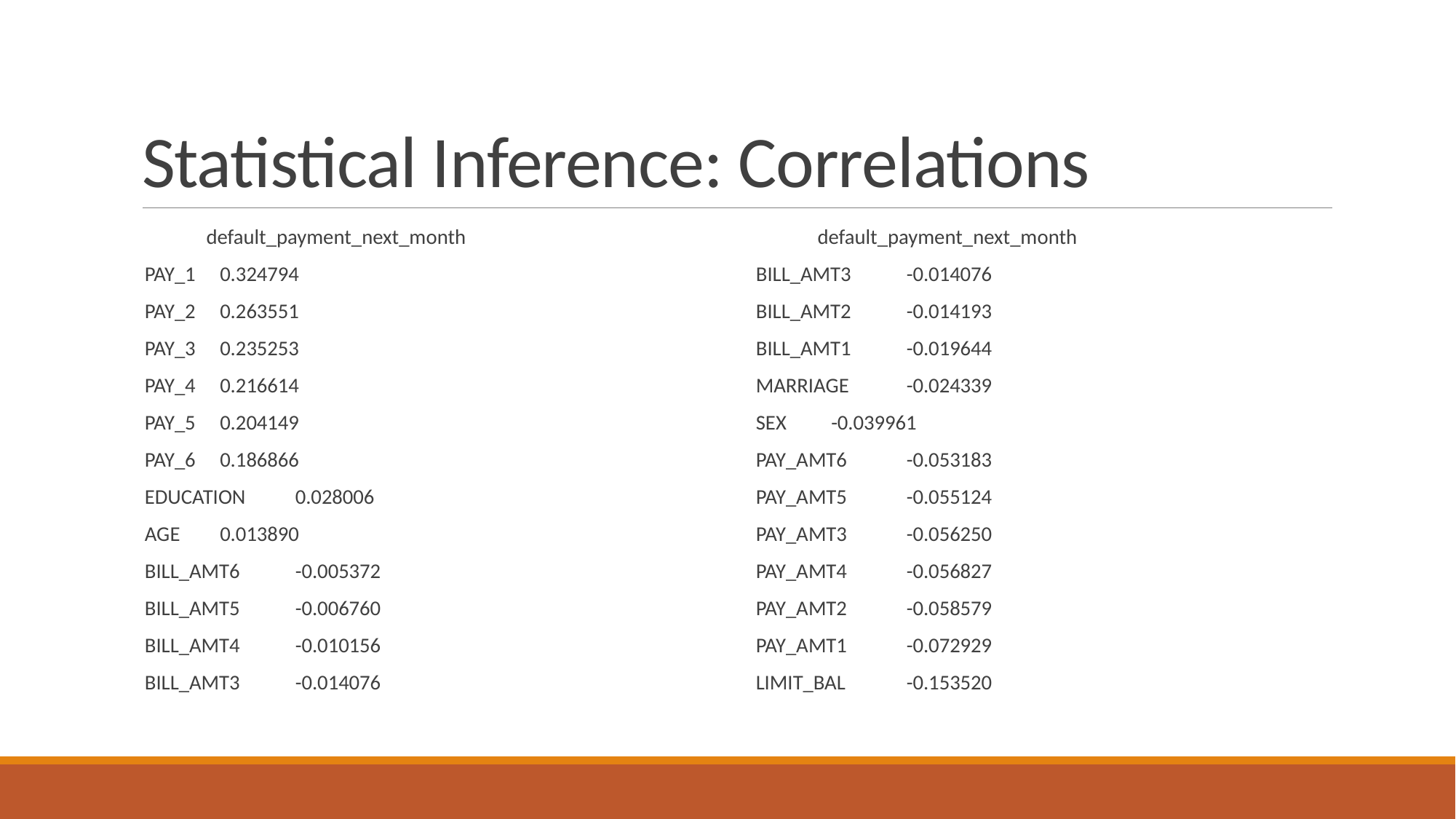

# Statistical Inference: Correlations
	default_payment_next_month
PAY_1		0.324794
PAY_2		0.263551
PAY_3		0.235253
PAY_4		0.216614
PAY_5		0.204149
PAY_6		0.186866
EDUCATION	0.028006
AGE	0.013890
BILL_AMT6	-0.005372
BILL_AMT5	-0.006760
BILL_AMT4	-0.010156
BILL_AMT3	-0.014076
	default_payment_next_month
BILL_AMT3	-0.014076
BILL_AMT2	-0.014193
BILL_AMT1	-0.019644
MARRIAGE	-0.024339
SEX	-0.039961
PAY_AMT6	-0.053183
PAY_AMT5	-0.055124
PAY_AMT3	-0.056250
PAY_AMT4	-0.056827
PAY_AMT2	-0.058579
PAY_AMT1	-0.072929
LIMIT_BAL	-0.153520